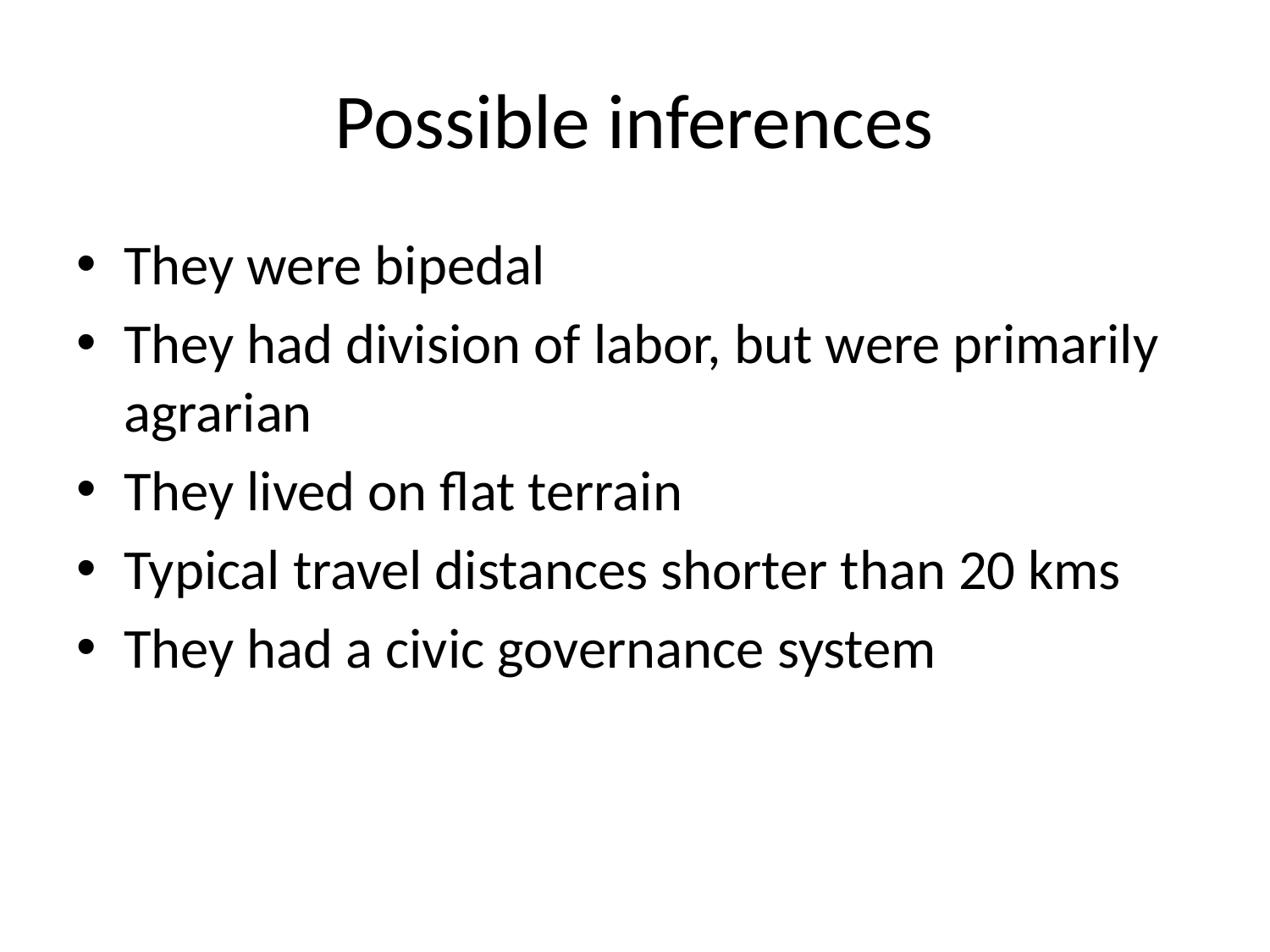

# Possible inferences
They were bipedal
They had division of labor, but were primarily agrarian
They lived on flat terrain
Typical travel distances shorter than 20 kms
They had a civic governance system